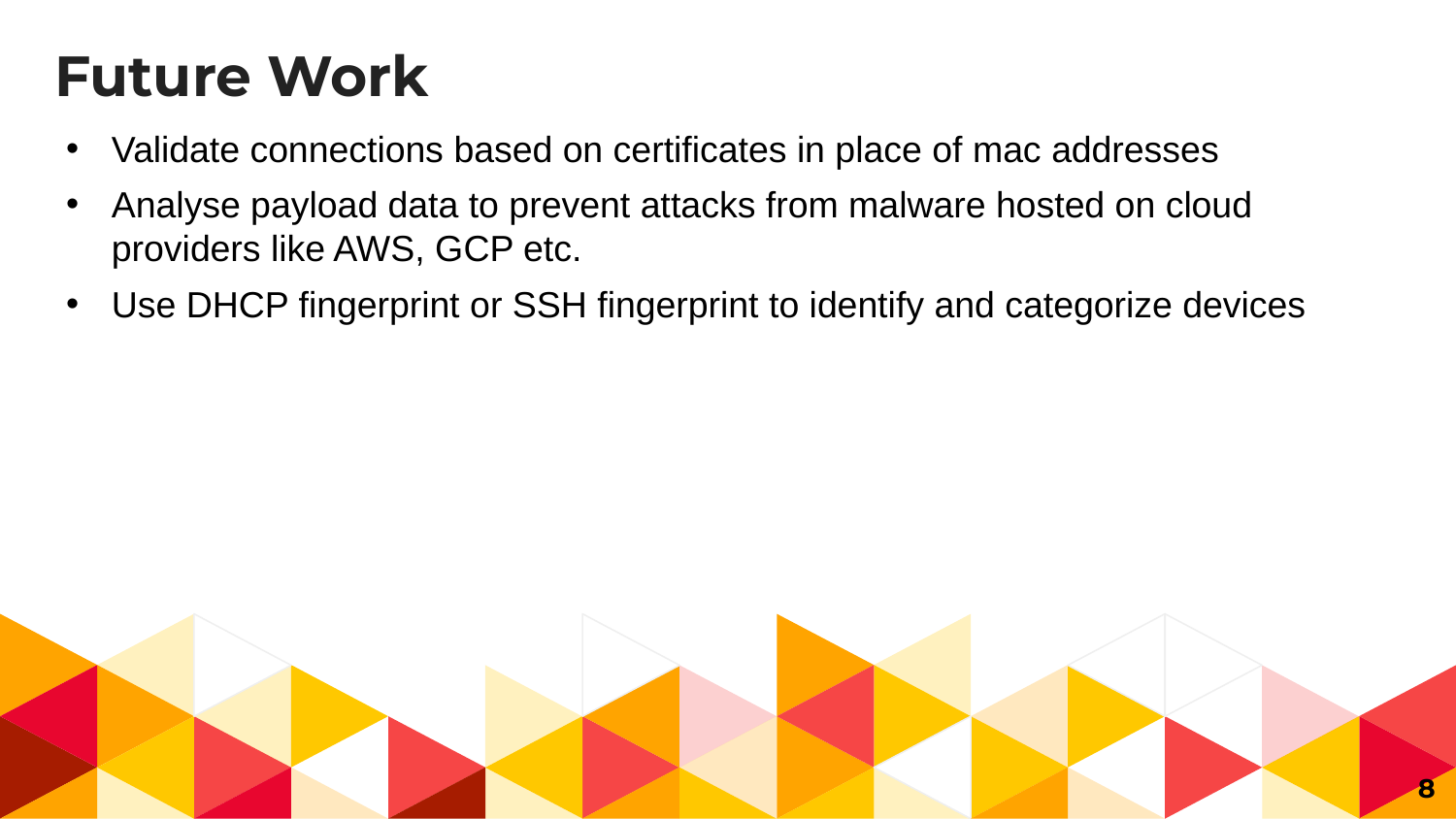

# Future Work
Validate connections based on certificates in place of mac addresses
Analyse payload data to prevent attacks from malware hosted on cloud providers like AWS, GCP etc.
Use DHCP fingerprint or SSH fingerprint to identify and categorize devices

8